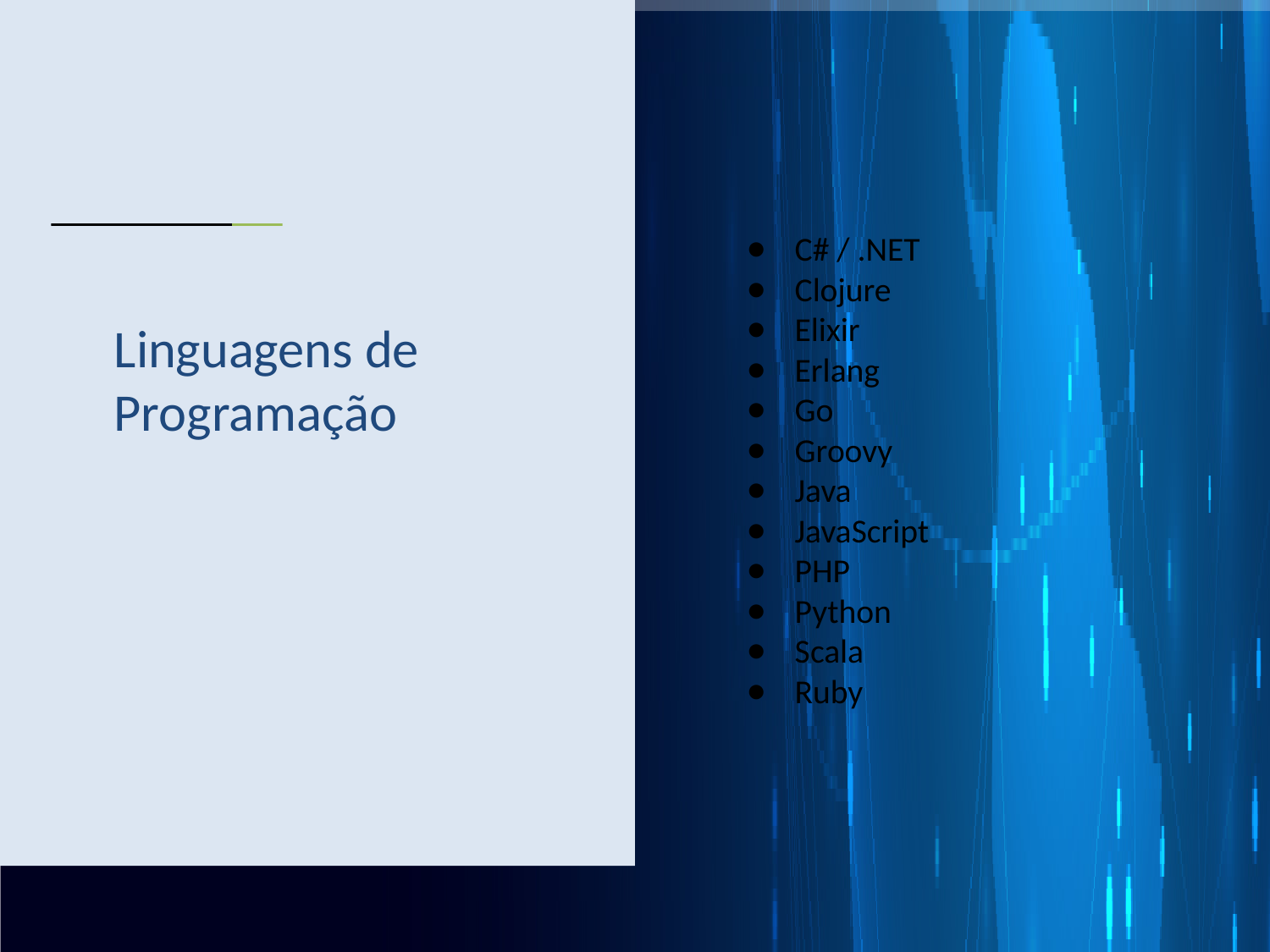

C# / .NET
Clojure
Elixir
Erlang
Go
Groovy
Java
JavaScript
PHP
Python
Scala
Ruby
# Linguagens de Programação